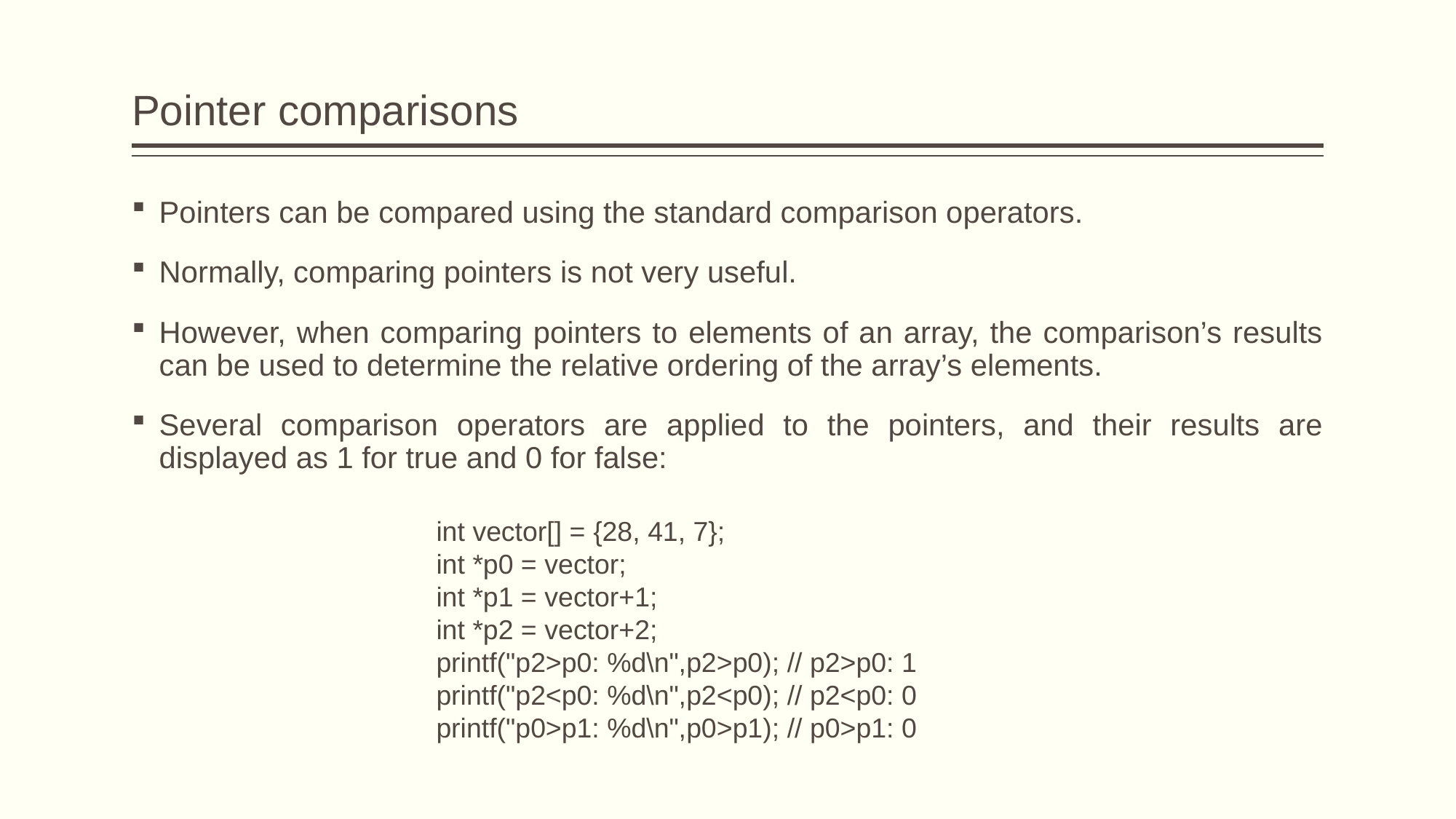

# Pointer comparisons
Pointers can be compared using the standard comparison operators.
Normally, comparing pointers is not very useful.
However, when comparing pointers to elements of an array, the comparison’s results can be used to determine the relative ordering of the array’s elements.
Several comparison operators are applied to the pointers, and their results are displayed as 1 for true and 0 for false:
int vector[] = {28, 41, 7};
int *p0 = vector;
int *p1 = vector+1;
int *p2 = vector+2;
printf("p2>p0: %d\n",p2>p0); // p2>p0: 1
printf("p2<p0: %d\n",p2<p0); // p2<p0: 0
printf("p0>p1: %d\n",p0>p1); // p0>p1: 0